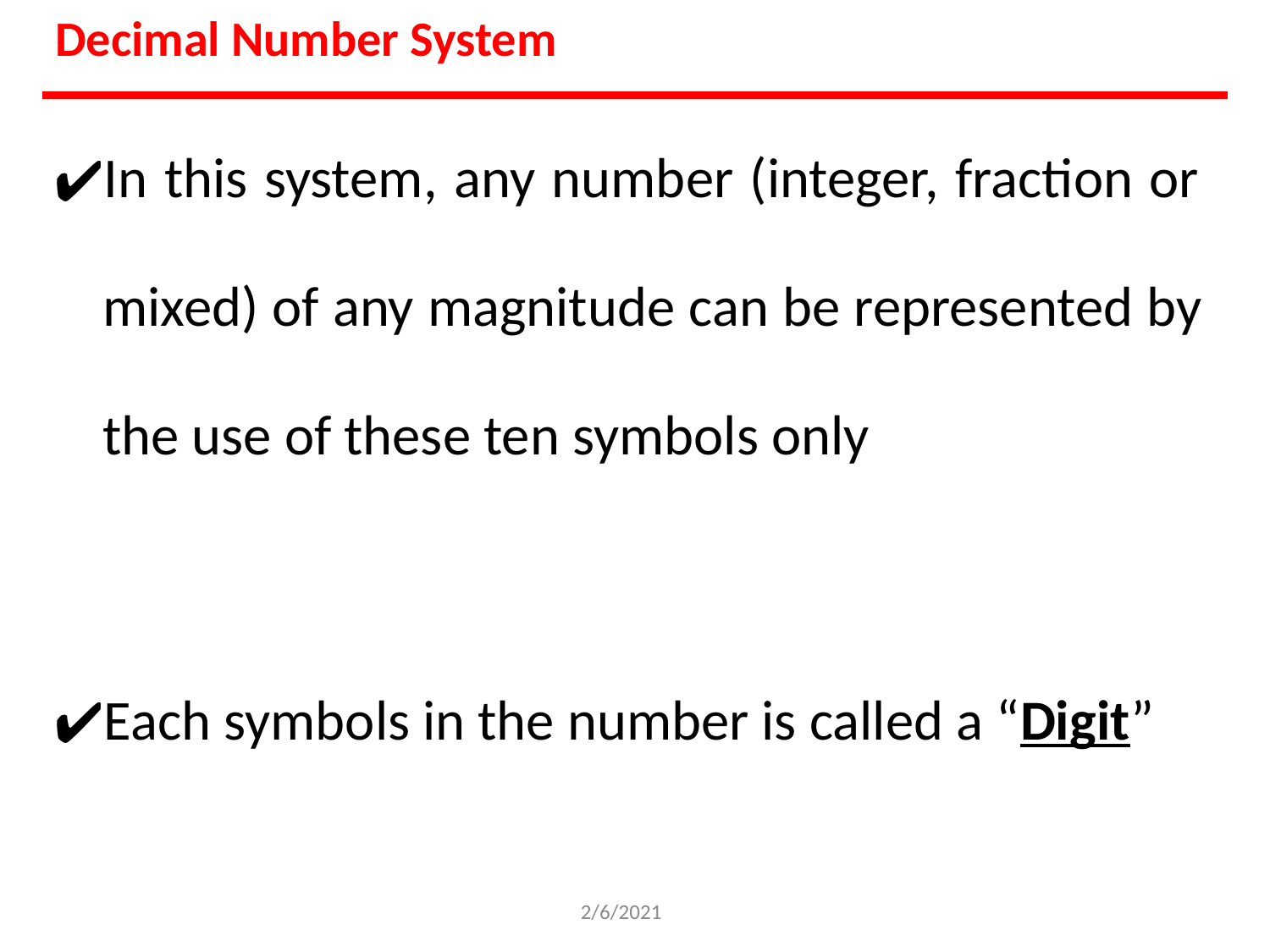

Decimal Number System
In this system, any number (integer, fraction or  mixed) of any magnitude can be represented by  the use of these ten symbols only

Each symbols in the number is called a “Digit”
2/6/2021